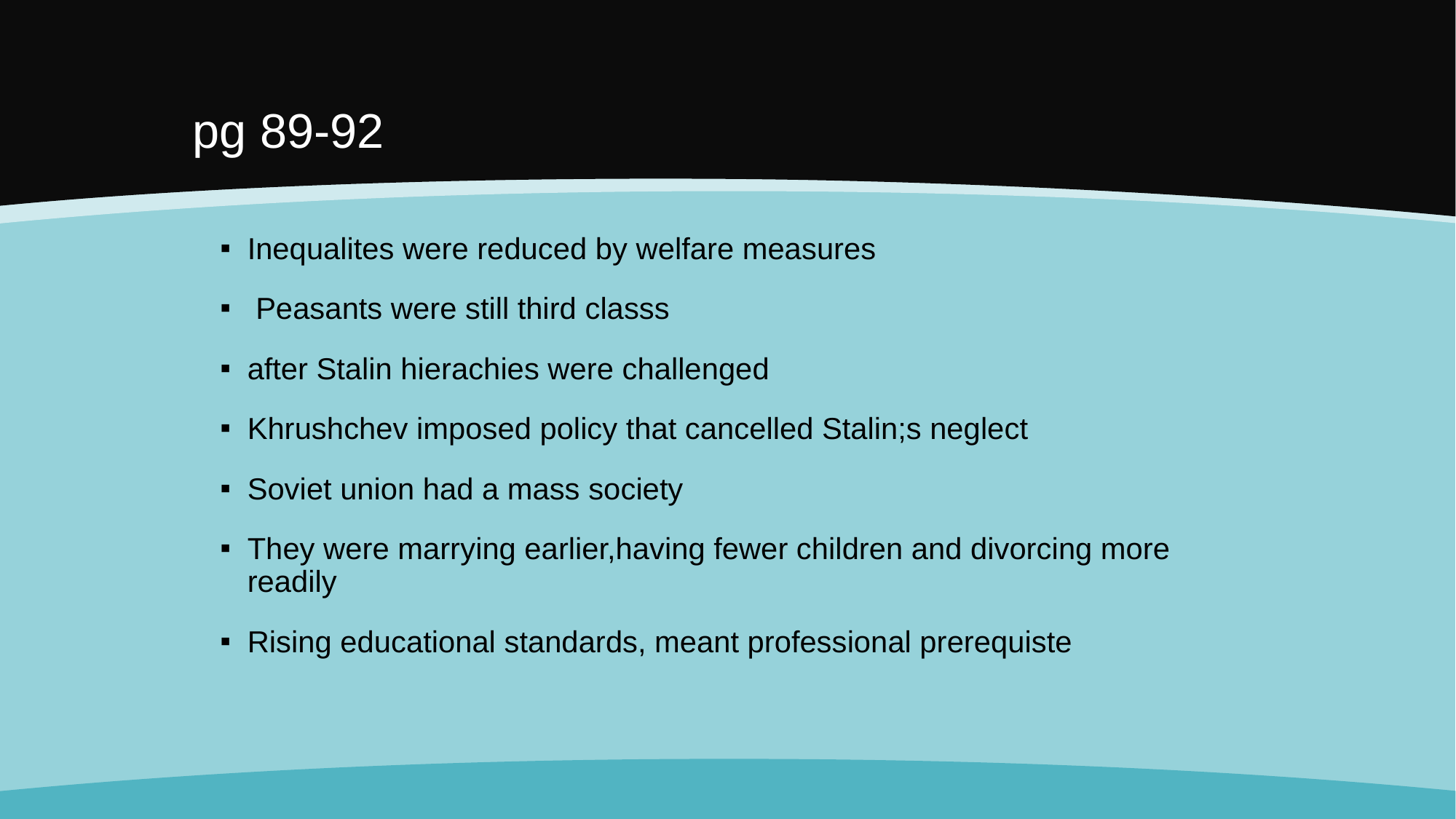

# pg 89-92
Inequalites were reduced by welfare measures
 Peasants were still third classs
after Stalin hierachies were challenged
Khrushchev imposed policy that cancelled Stalin;s neglect
Soviet union had a mass society
They were marrying earlier,having fewer children and divorcing more readily
Rising educational standards, meant professional prerequiste